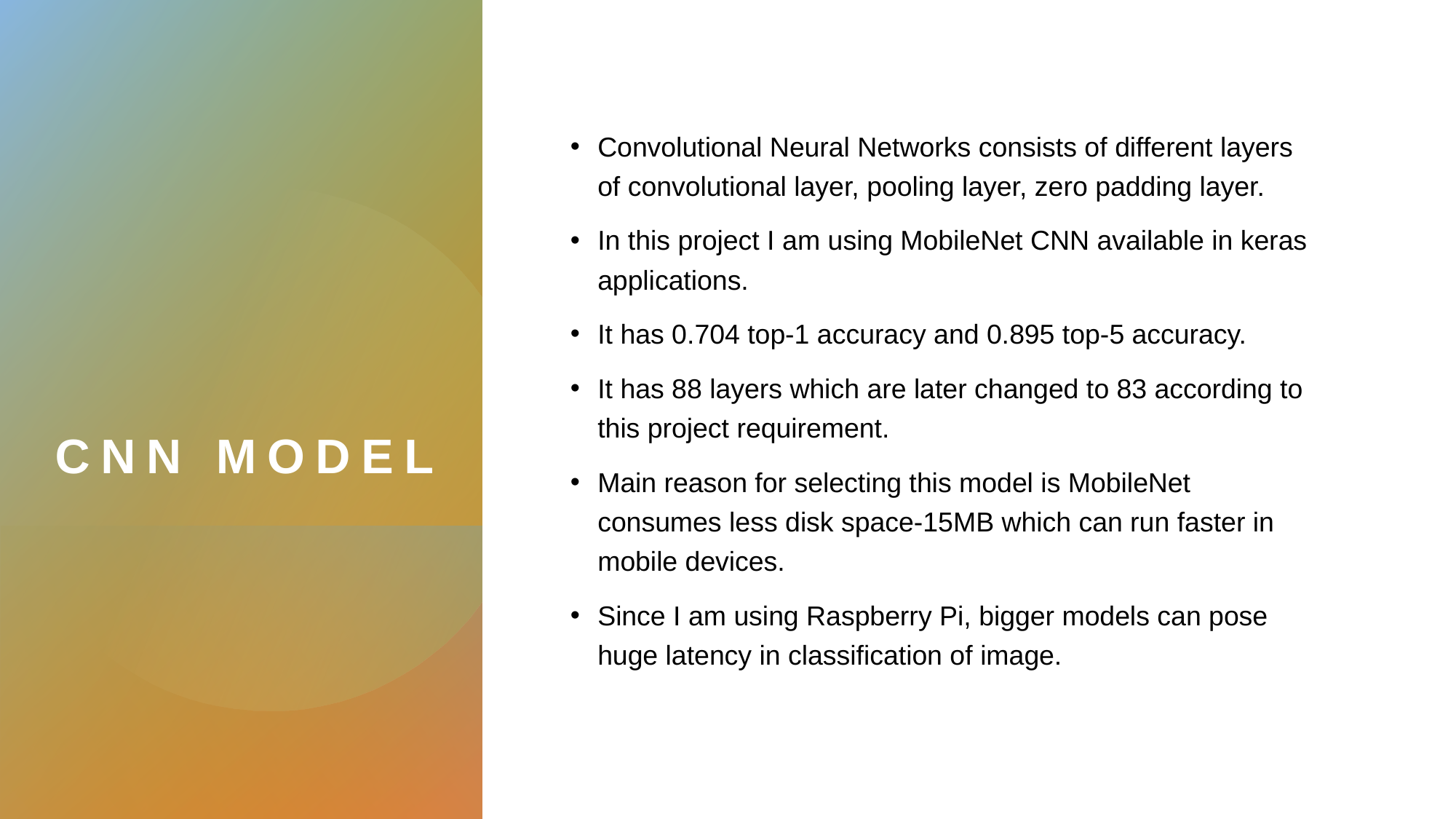

# CNN Model
Convolutional Neural Networks consists of different layers of convolutional layer, pooling layer, zero padding layer.
In this project I am using MobileNet CNN available in keras applications.
It has 0.704 top-1 accuracy and 0.895 top-5 accuracy.
It has 88 layers which are later changed to 83 according to this project requirement.
Main reason for selecting this model is MobileNet consumes less disk space-15MB which can run faster in mobile devices.
Since I am using Raspberry Pi, bigger models can pose huge latency in classification of image.